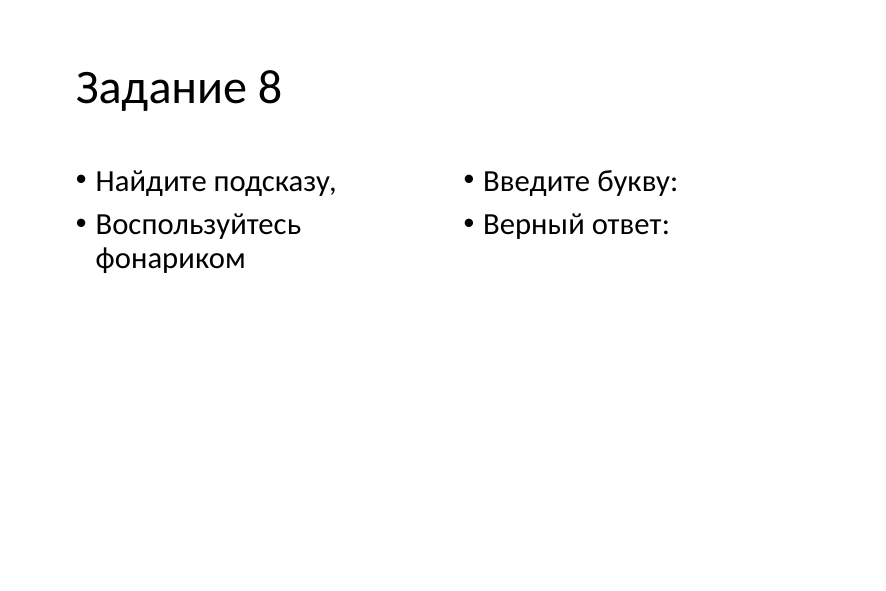

# Задание 8
Найдите подсказу,
Воспользуйтесь фонариком
Введите букву:
Верный ответ: